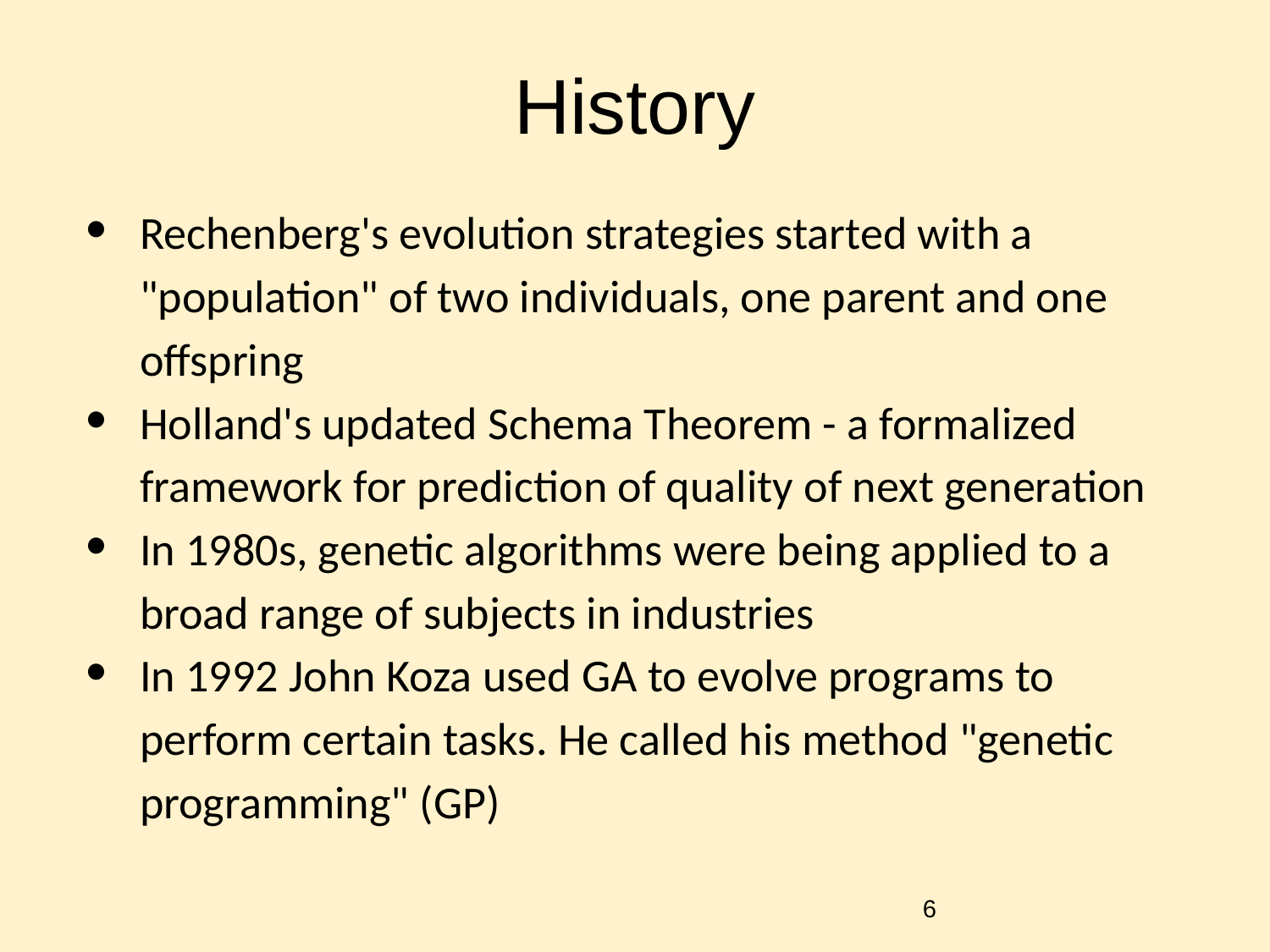

# History
Rechenberg's evolution strategies started with a "population" of two individuals, one parent and one offspring
Holland's updated Schema Theorem - a formalized framework for prediction of quality of next generation
In 1980s, genetic algorithms were being applied to a broad range of subjects in industries
In 1992 John Koza used GA to evolve programs to perform certain tasks. He called his method "genetic programming" (GP)
6